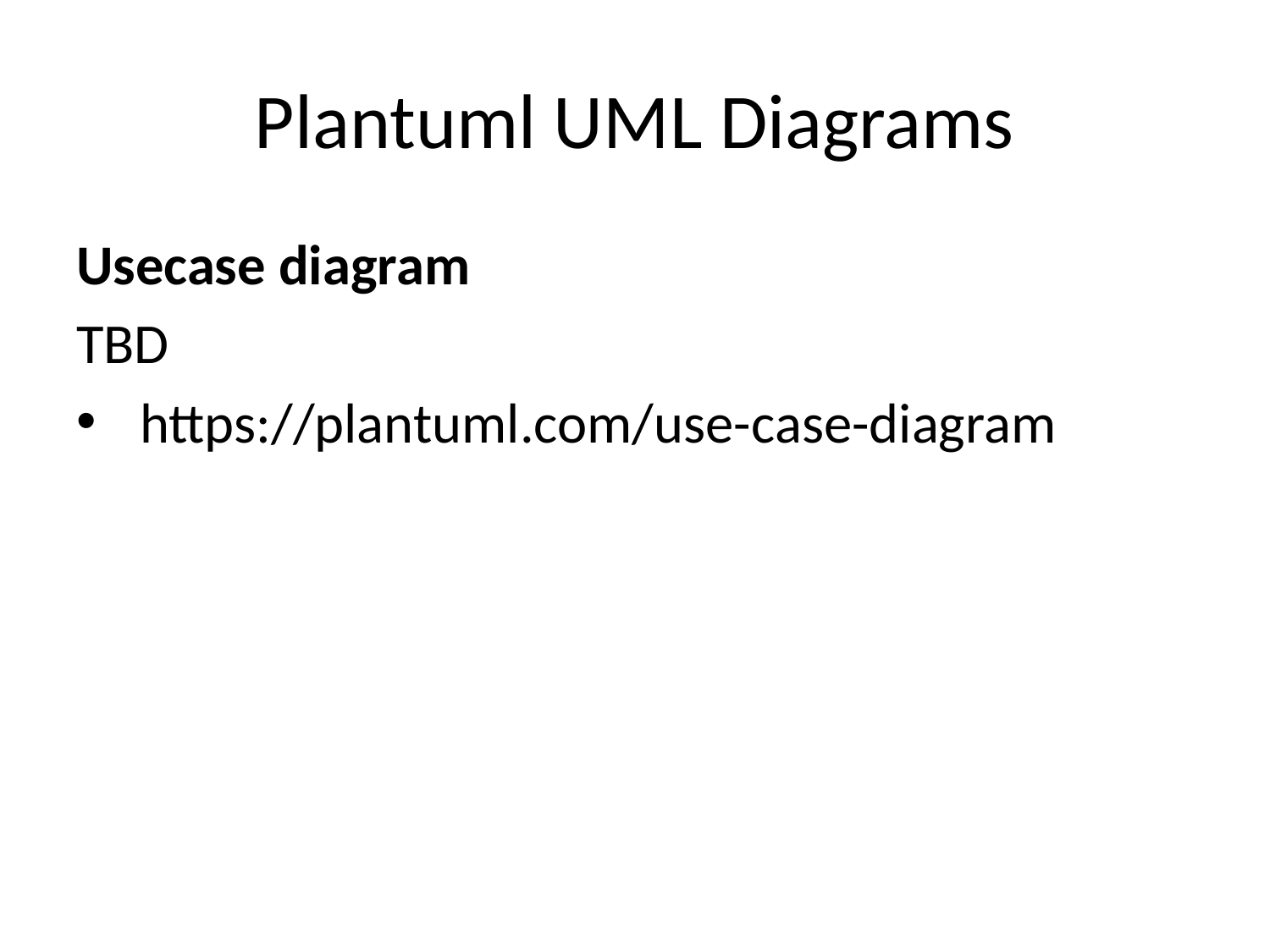

# Plantuml UML Diagrams
Usecase diagram
TBD
https://plantuml.com/use-case-diagram